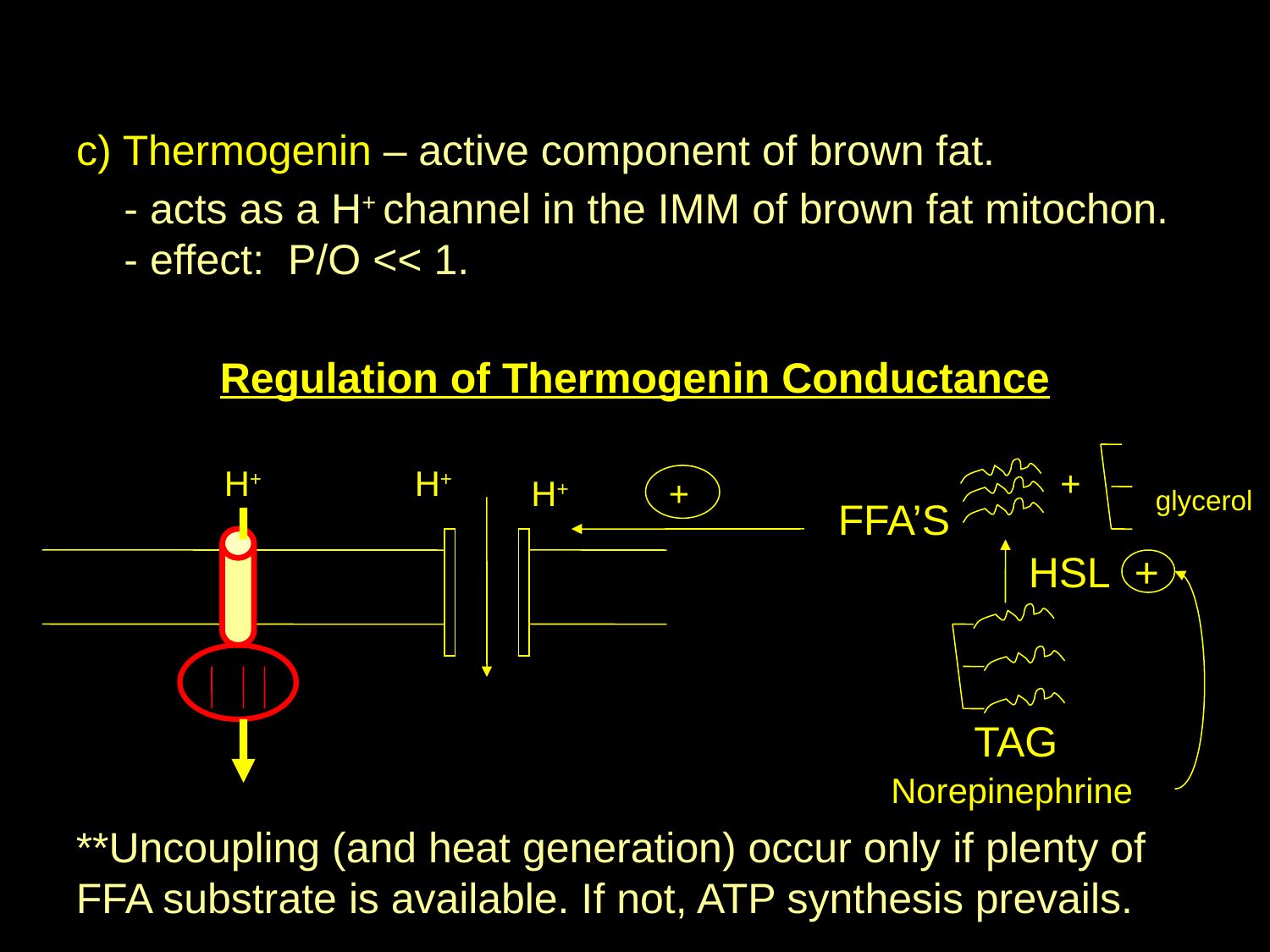

c) Thermogenin – active component of brown fat.
	- acts as a H+ channel in the IMM of brown fat mitochon. - effect:  P/O << 1.

Regulation of Thermogenin Conductance

H+
H+
+

H+

+

glycerol
FFA’S

HSL
+

TAG
Norepinephrine

**Uncoupling (and heat generation) occur only if plenty of FFA substrate is available. If not, ATP synthesis prevails.